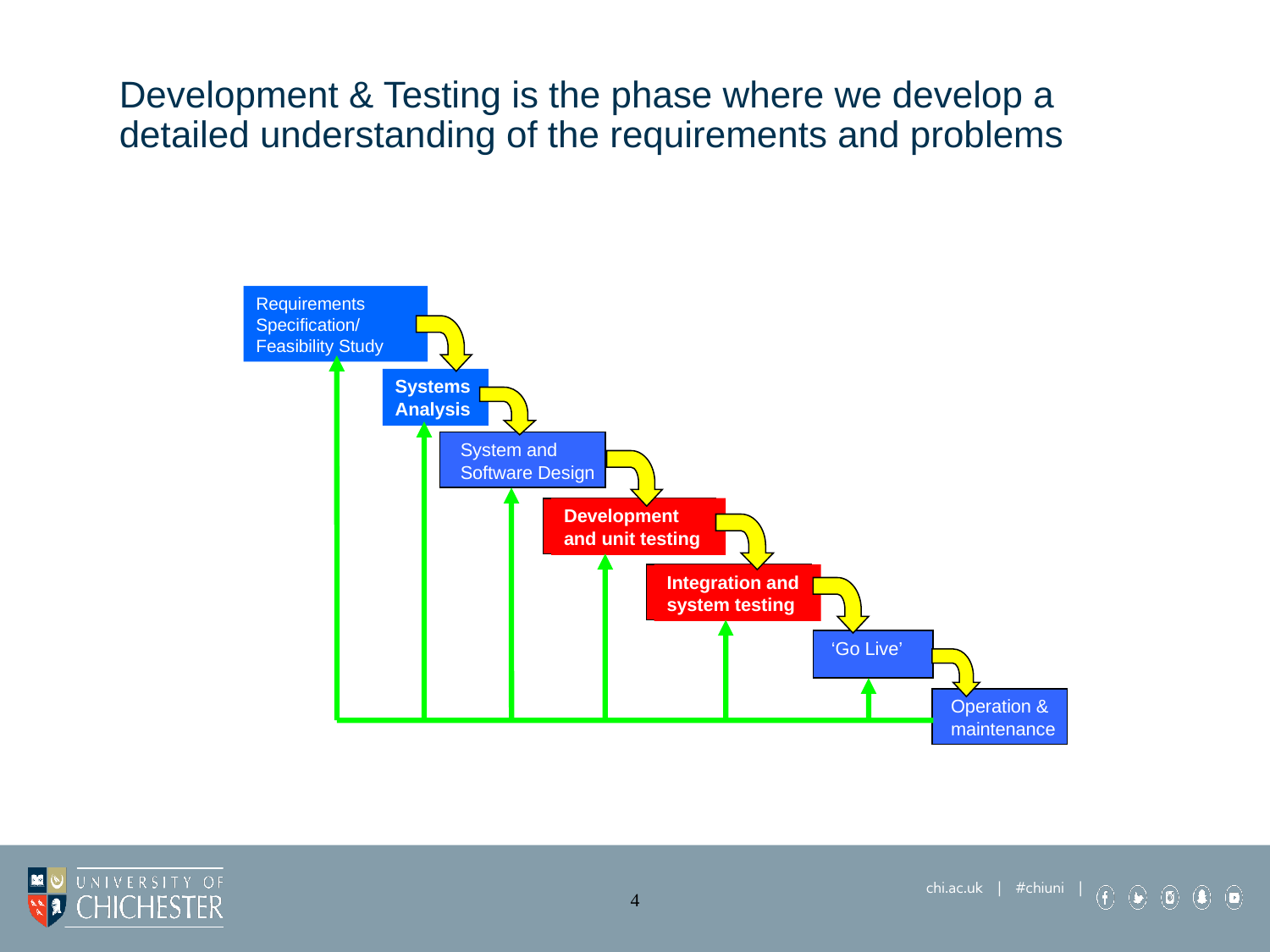

Development & Testing is the phase where we develop a detailed understanding of the requirements and problems
Requirements Specification/ Feasibility Study

Systems Analysis

System and Software Design

Development and unit testing

Integration and system testing

‘Go Live’

Operation & maintenance

4